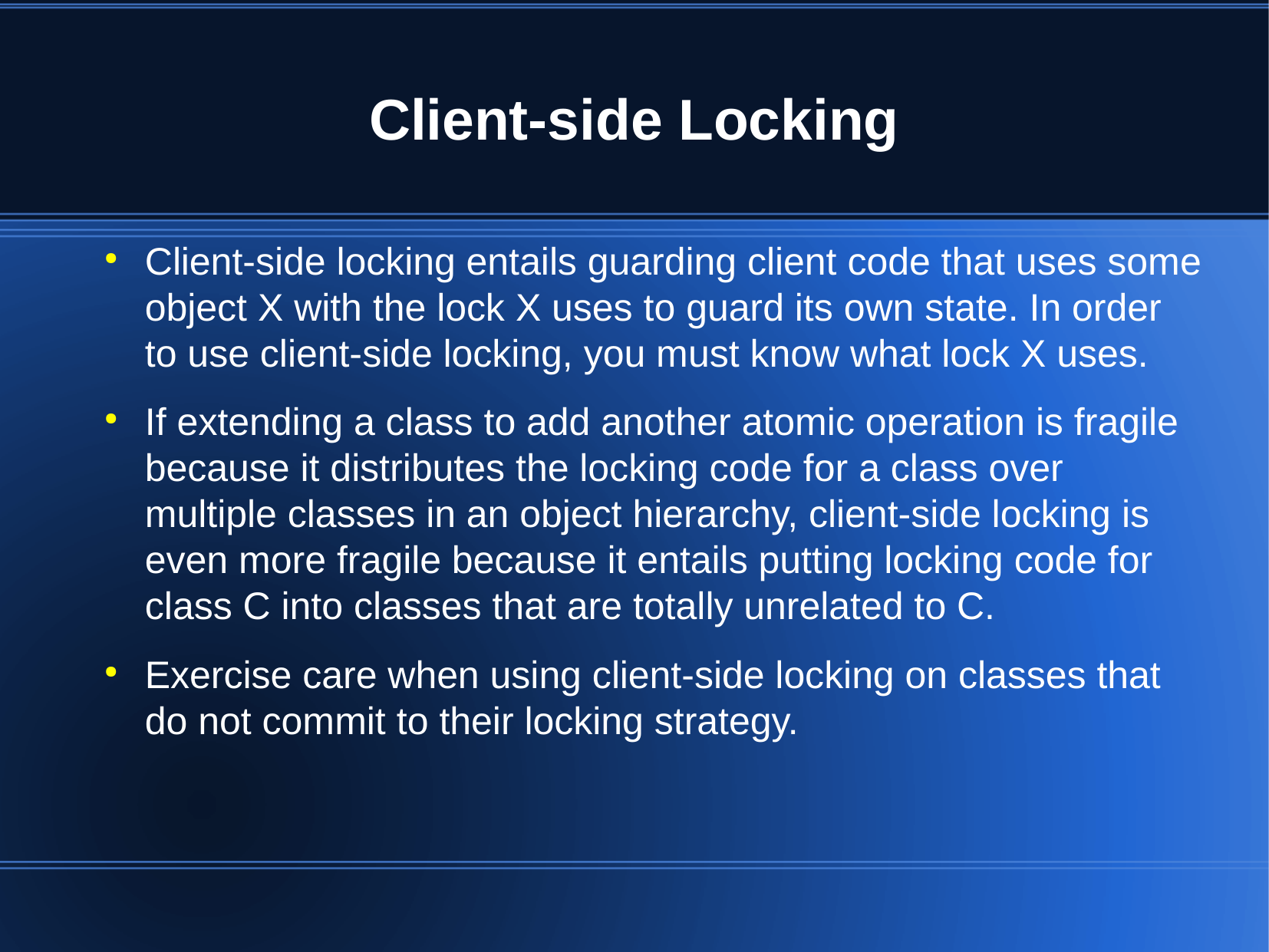

Client-side Locking
Client-side locking entails guarding client code that uses some object X with the lock X uses to guard its own state. In order to use client-side locking, you must know what lock X uses.
If extending a class to add another atomic operation is fragile because it distributes the locking code for a class over multiple classes in an object hierarchy, client-side locking is even more fragile because it entails putting locking code for class C into classes that are totally unrelated to C.
Exercise care when using client-side locking on classes that do not commit to their locking strategy.